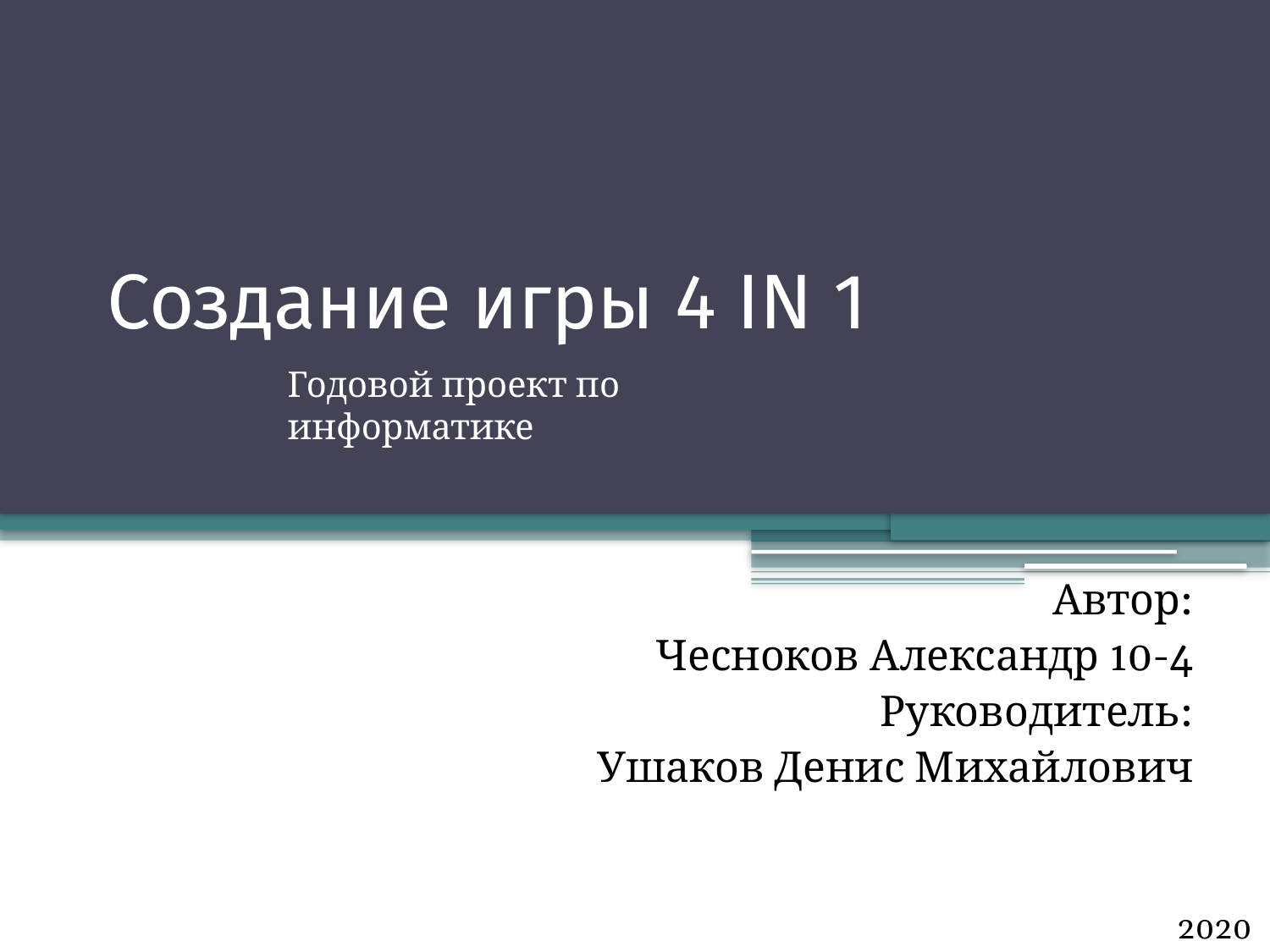

# Создание игры 4 IN 1
Годовой проект по информатике
Автор:
Чесноков Александр 10-4
Руководитель:
Ушаков Денис Михайлович
2020